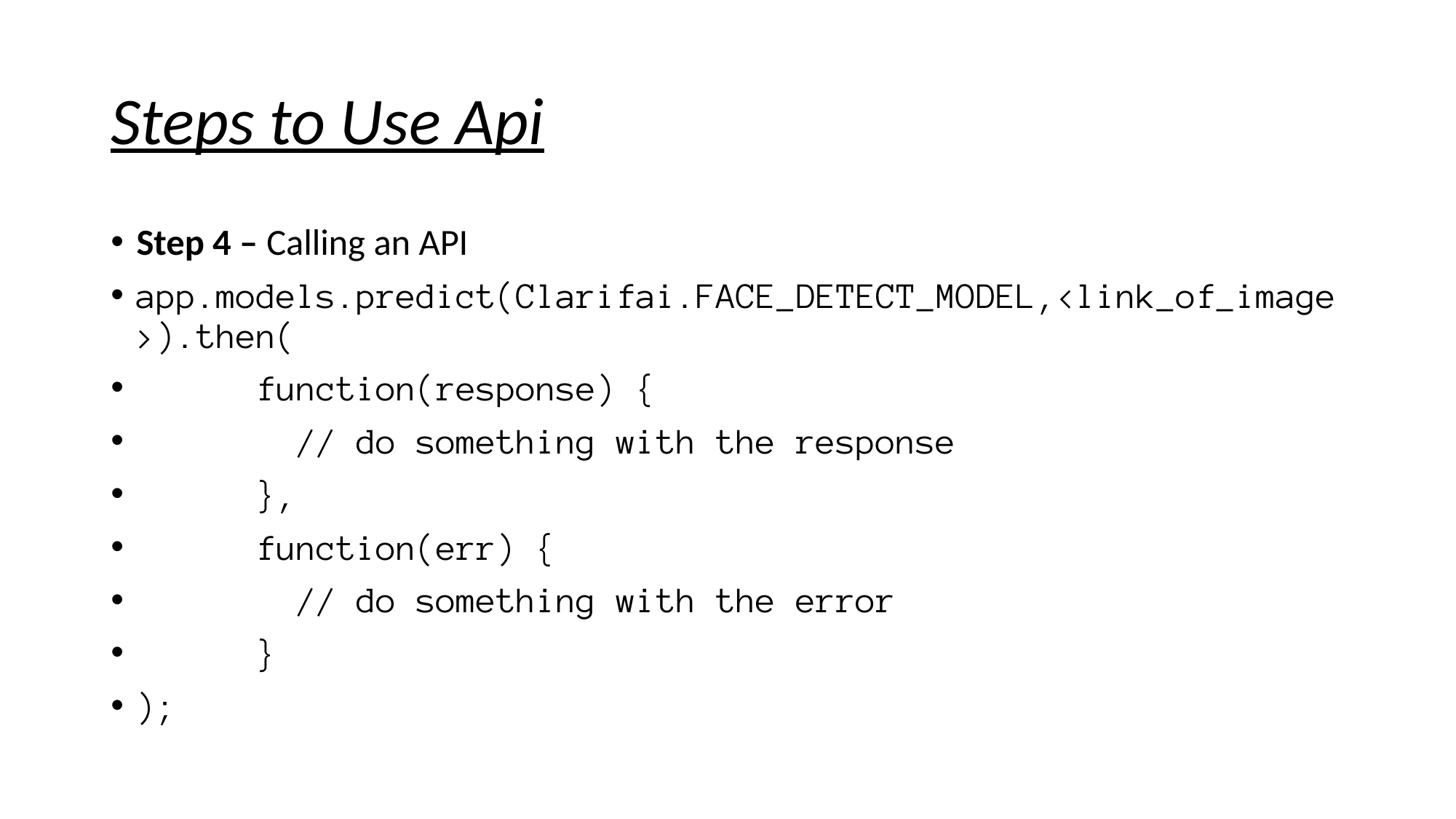

# Steps to Use Api
Step 4 – Calling an API
app.models.predict(Clarifai.FACE_DETECT_MODEL,<link_of_image>).then(
      function(response) {
        // do something with the response
      },
      function(err) {
        // do something with the error
      }
);